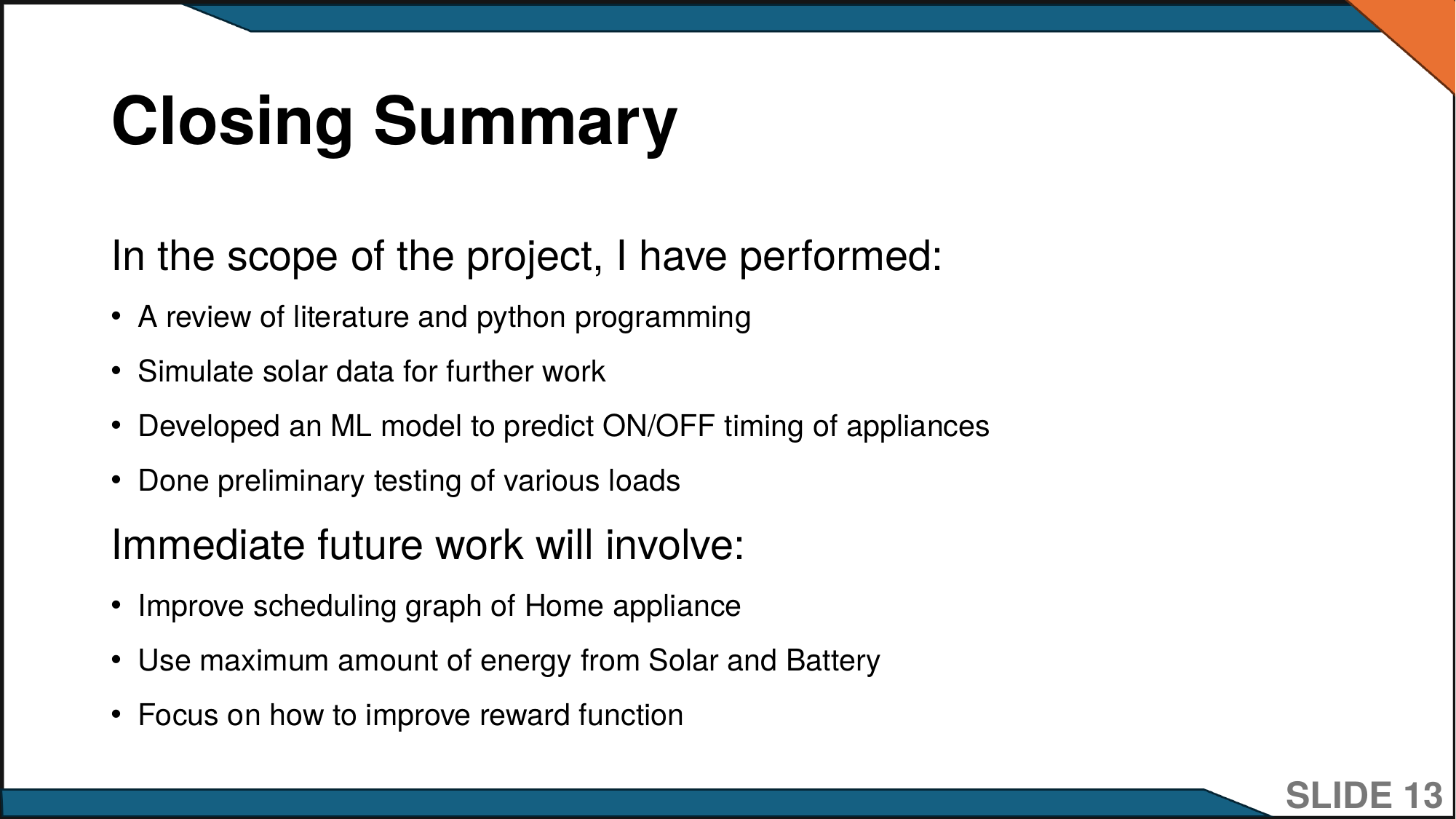

# Closing Summary
In the scope of the project, I have performed:
A review of literature and python programming
Simulate solar data for further work
Developed an ML model to predict ON/OFF timing of appliances
Done preliminary testing of various loads
Immediate future work will involve:
Improve scheduling graph of Home appliance
Use maximum amount of energy from Solar and Battery
Focus on how to improve reward function
SLIDE 13